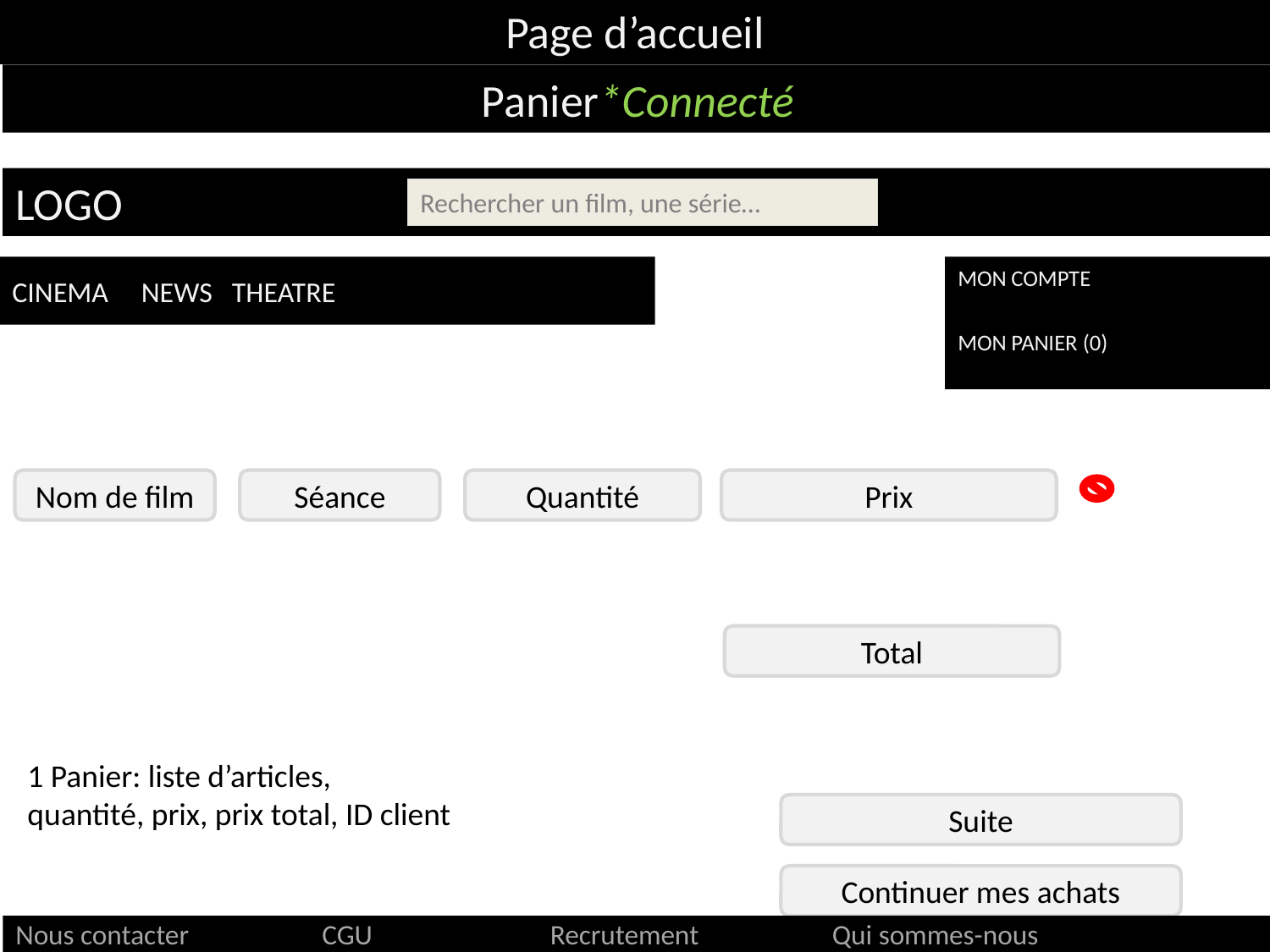

Page d’accueil

Panier*Connecté
LOGO
Rechercher un film, une série…
CINEMA     NEWS   THEATRE
MON COMPTE
MON PANIER (0)
Nom de film
Séance
Quantité
Prix

Total
1 Panier: liste d’articles, quantité, prix, prix total, ID client

Suite
Continuer mes achats
# Nous contacter                     CGU                            Recrutement                     Qui sommes-nous